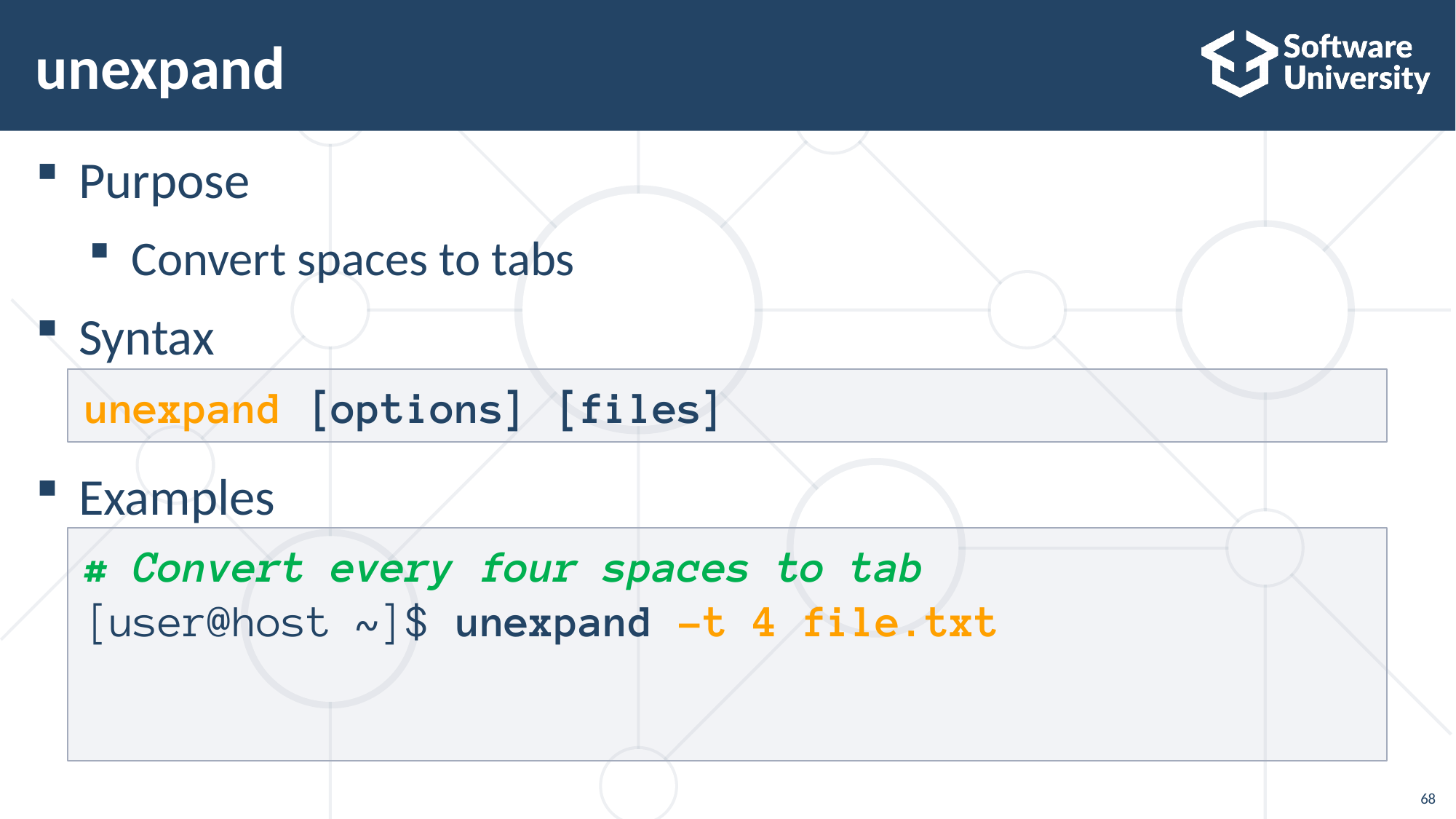

# unexpand
Purpose
Convert spaces to tabs
Syntax

Examples

unexpand [options] [files]
# Convert every four spaces to tab
[user@host ~]$ unexpand -t 4 file.txt
68